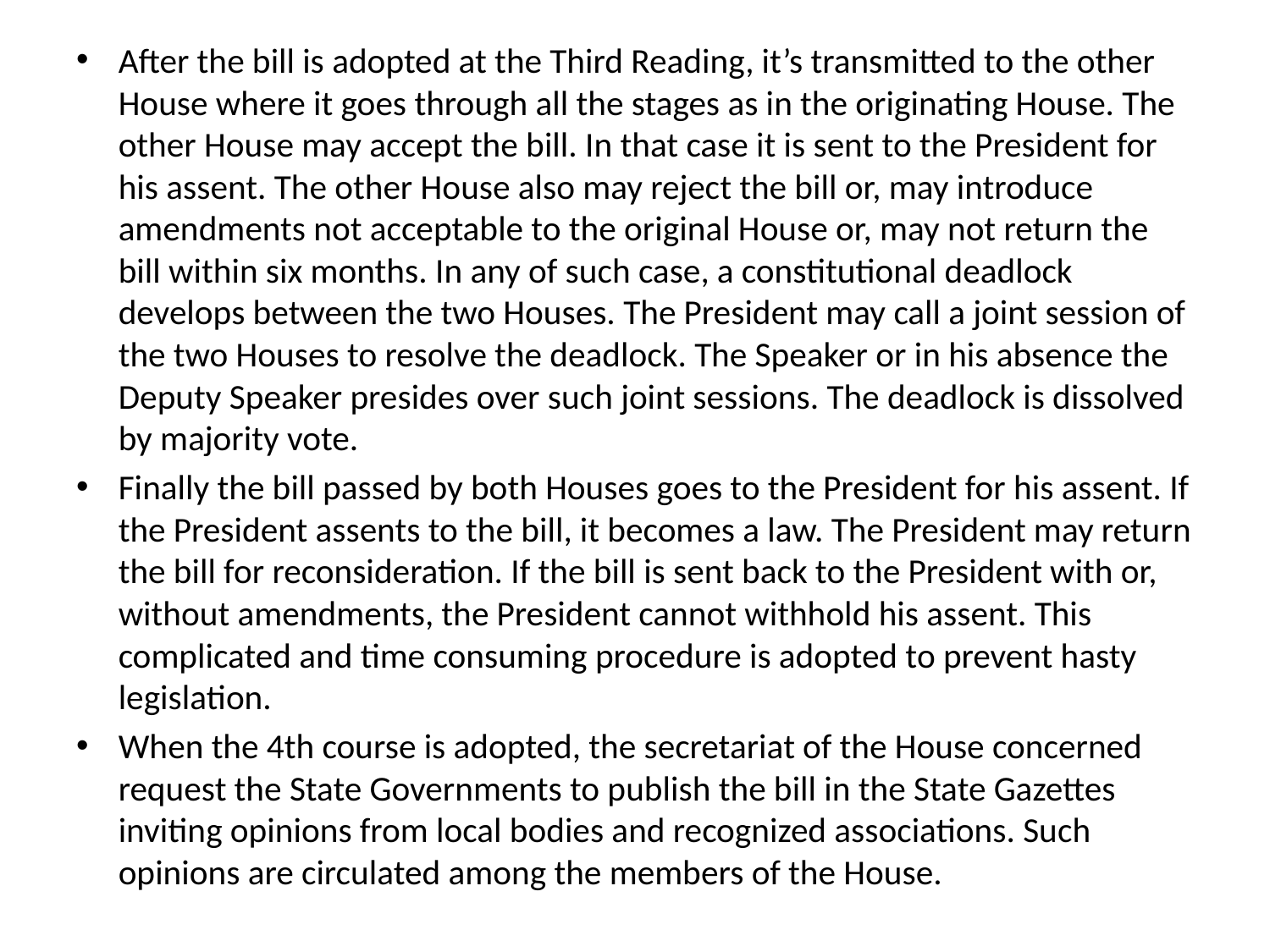

After the bill is adopted at the Third Reading, it’s transmitted to the other House where it goes through all the stages as in the originating House. The other House may accept the bill. In that case it is sent to the President for his assent. The other House also may reject the bill or, may introduce amendments not acceptable to the original House or, may not return the bill within six months. In any of such case, a constitutional deadlock develops between the two Houses. The President may call a joint session of the two Houses to resolve the deadlock. The Speaker or in his absence the Deputy Speaker presides over such joint sessions. The deadlock is dissolved by majority vote.
Finally the bill passed by both Houses goes to the President for his assent. If the President assents to the bill, it becomes a law. The President may return the bill for reconsideration. If the bill is sent back to the President with or, without amendments, the President cannot withhold his assent. This complicated and time consuming procedure is adopted to prevent hasty legislation.
When the 4th course is adopted, the secretariat of the House concerned request the State Governments to publish the bill in the State Gazettes inviting opinions from local bodies and recognized associations. Such opinions are circulated among the members of the House.

#